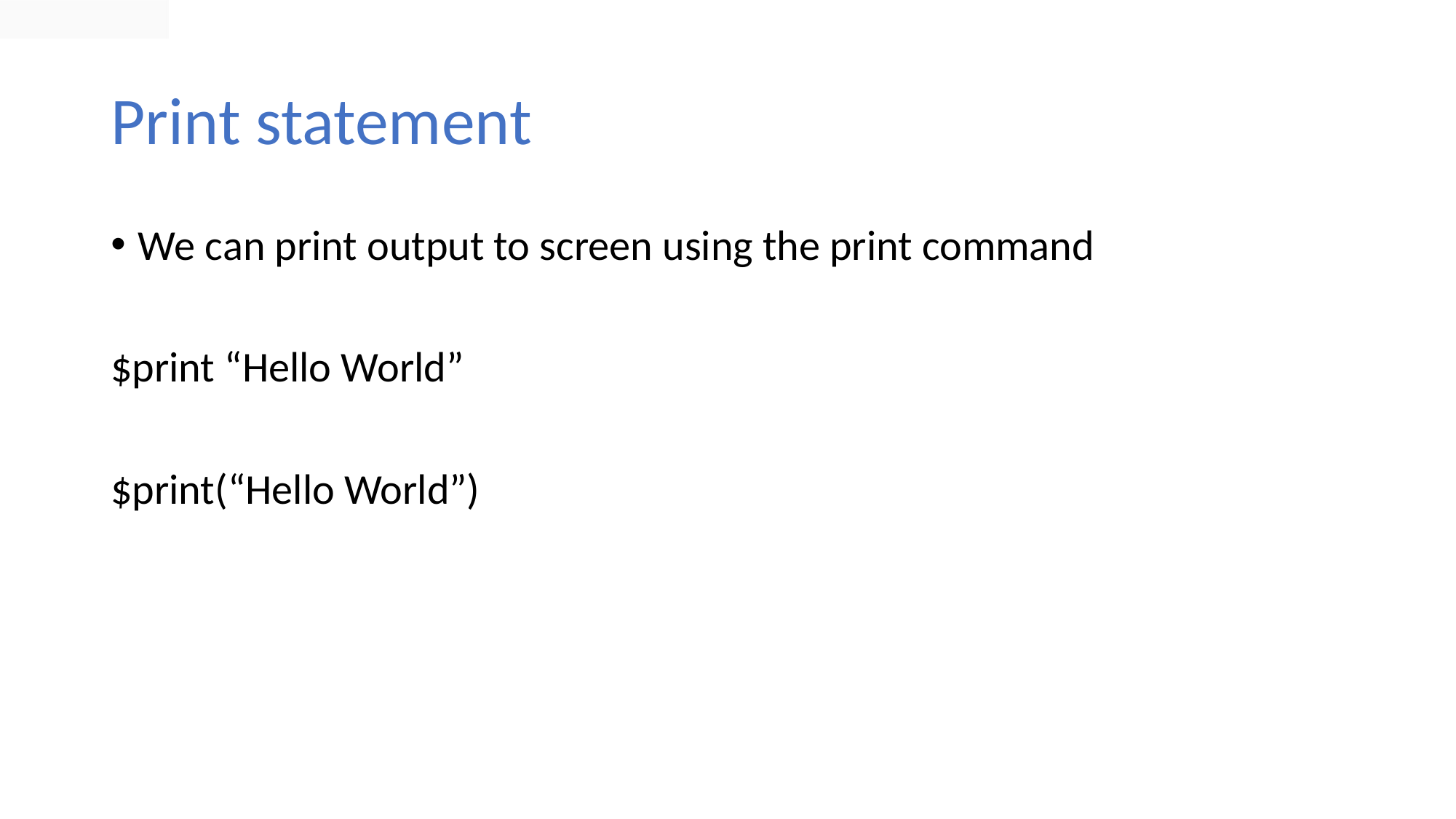

# Print statement
We can print output to screen using the print command

$print “Hello World”

$print(“Hello World”)